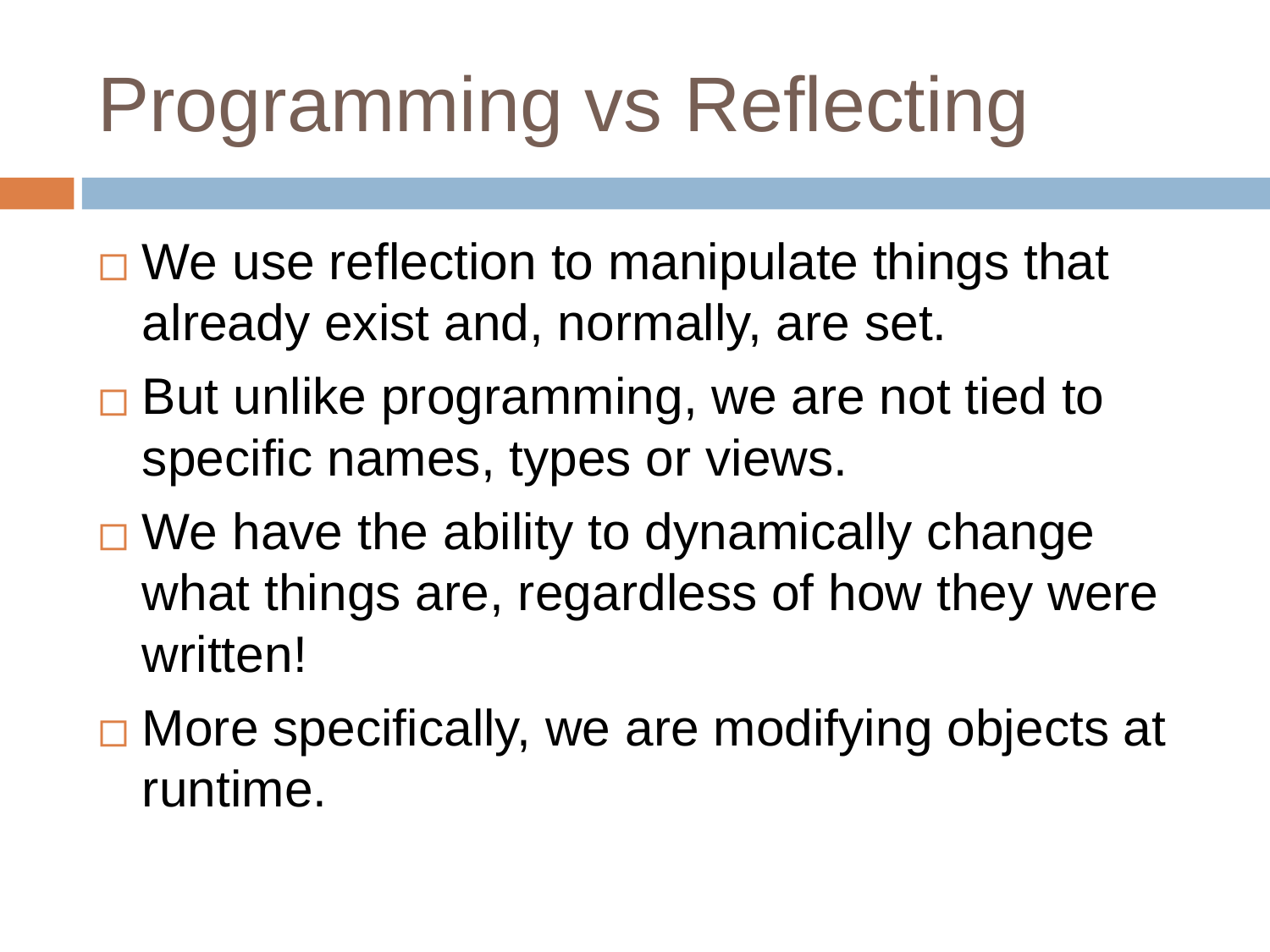

# Programming vs Reflecting
We use reflection to manipulate things that already exist and, normally, are set.
But unlike programming, we are not tied to specific names, types or views.
We have the ability to dynamically change what things are, regardless of how they were written!
More specifically, we are modifying objects at runtime.